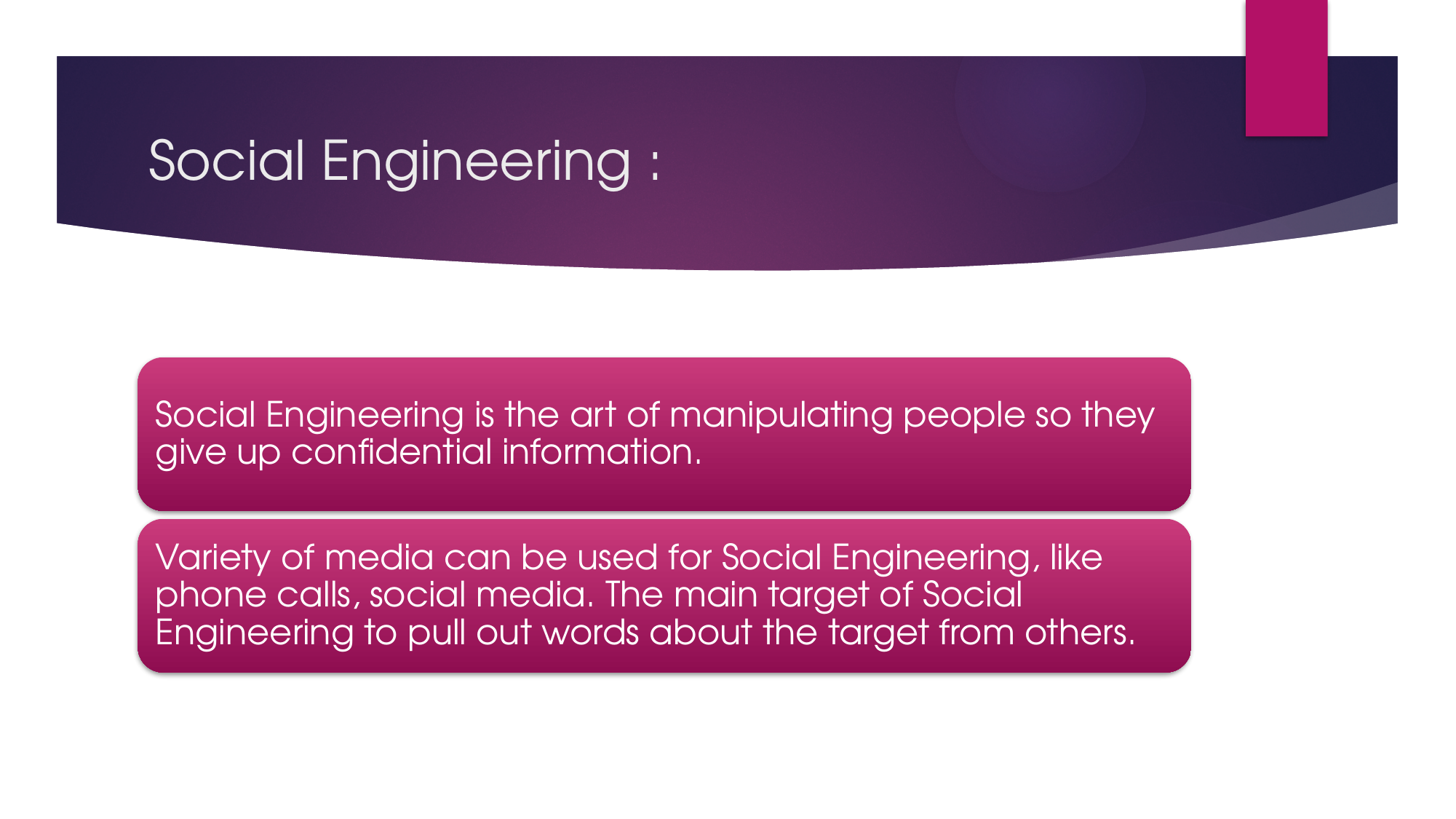

# Social Engineering :
Social Engineering is the art of manipulating people so they give up confidential information.
Variety of media can be used for Social Engineering, like phone calls, social media. The main target of Social Engineering to pull out words about the target from others.